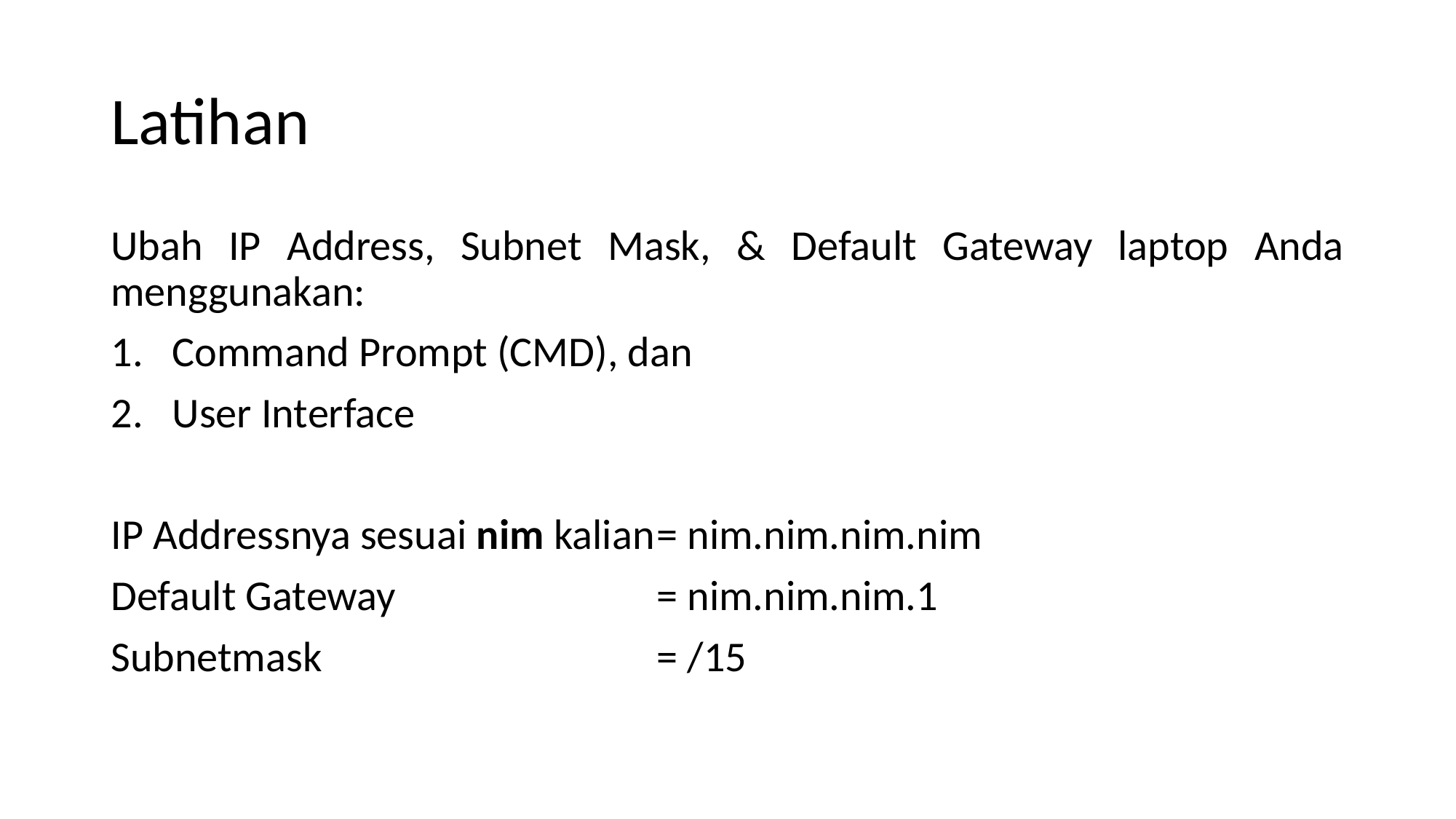

# Latihan
Ubah IP Address, Subnet Mask, & Default Gateway laptop Anda menggunakan:
Command Prompt (CMD), dan
User Interface

IP Addressnya sesuai nim kalian	= nim.nim.nim.nim
Default Gateway			= nim.nim.nim.1
Subnetmask				= /15